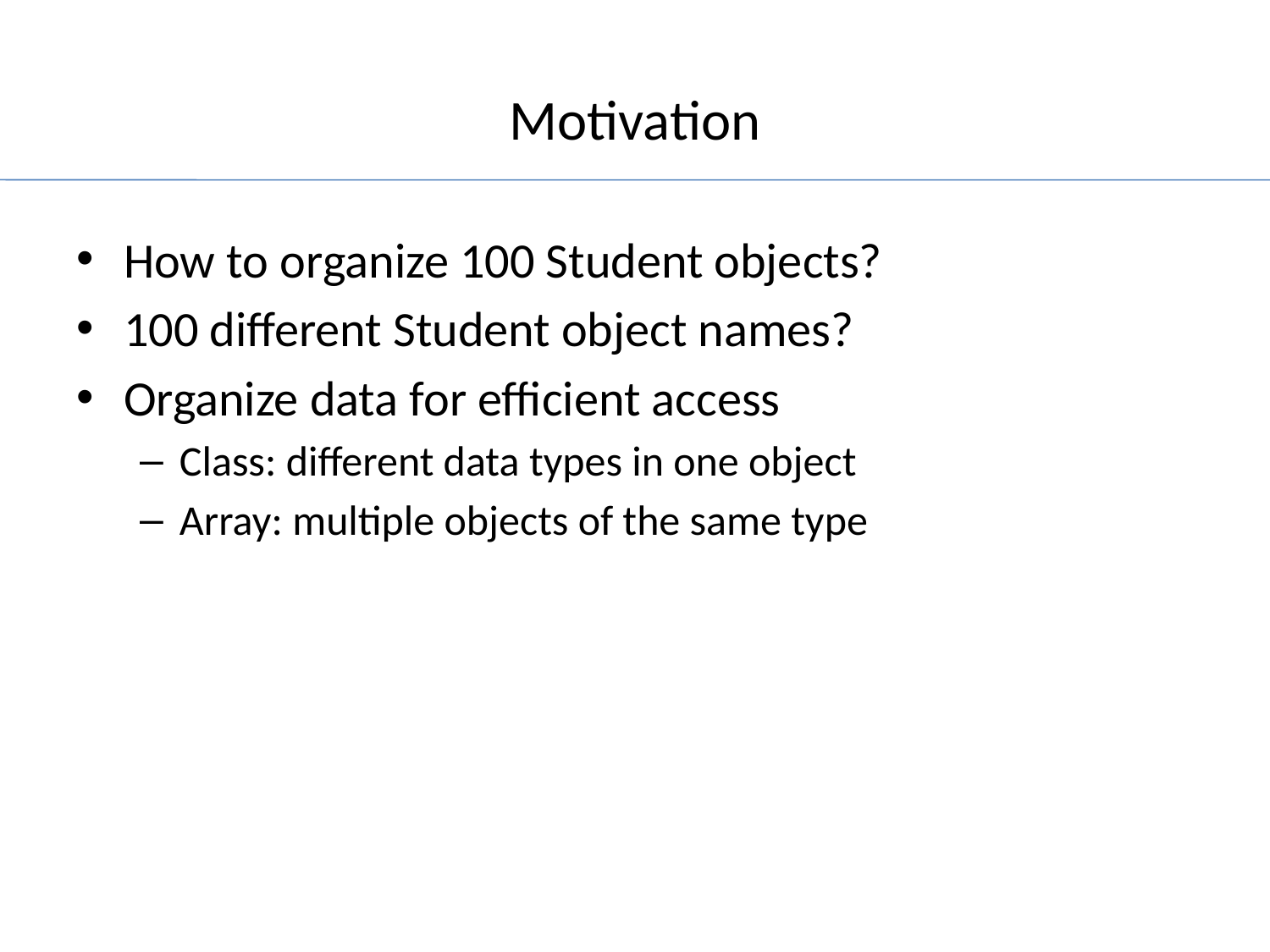

# Motivation
How to organize 100 Student objects?
100 different Student object names?
Organize data for efficient access
Class: different data types in one object
Array: multiple objects of the same type